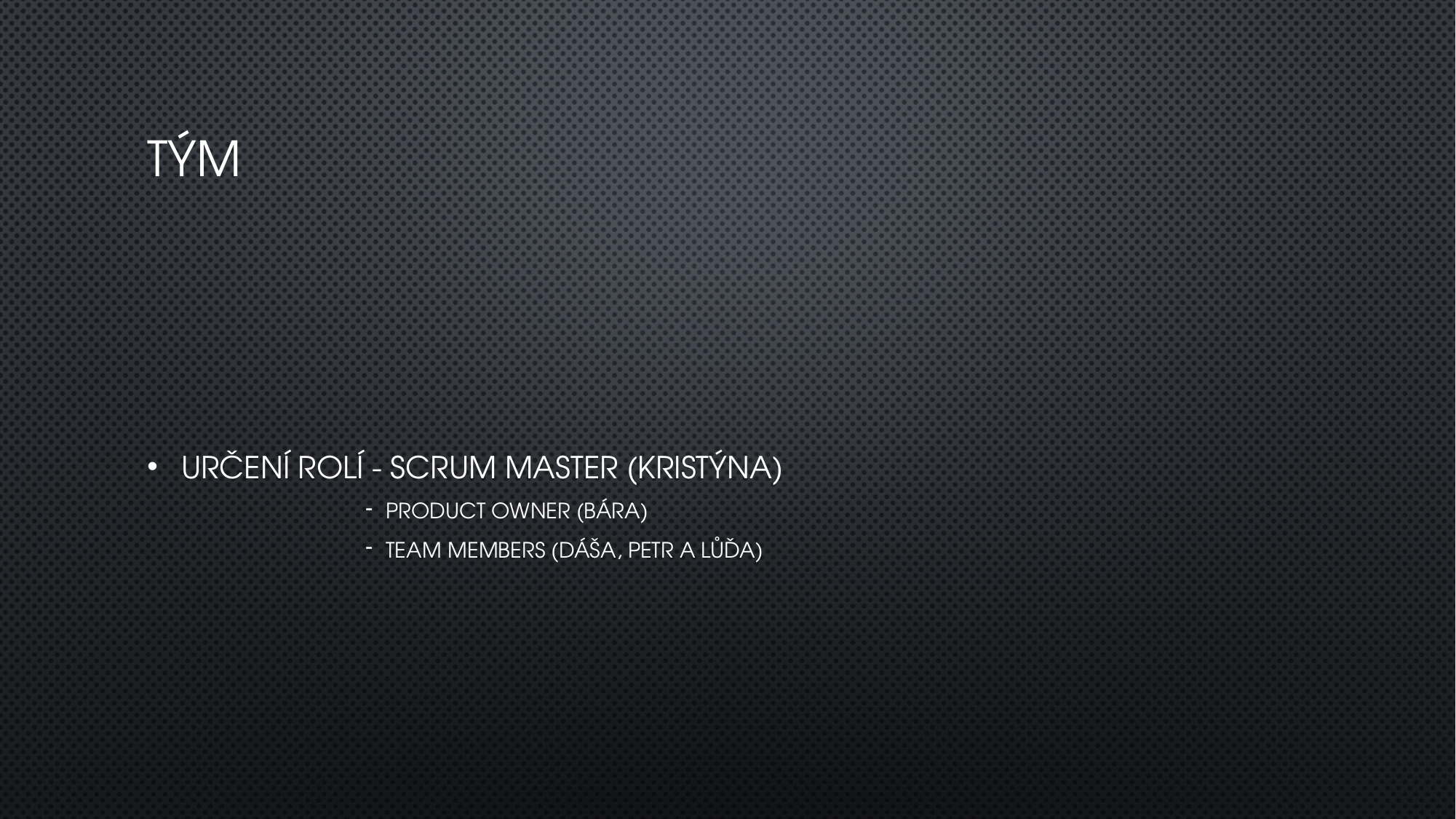

# TÝM
URČENÍ ROLÍ - Scrum Master (Kristýna)
PRODUCT OWNER (Bára)
Team members (Dáša, Petr a Lůďa)